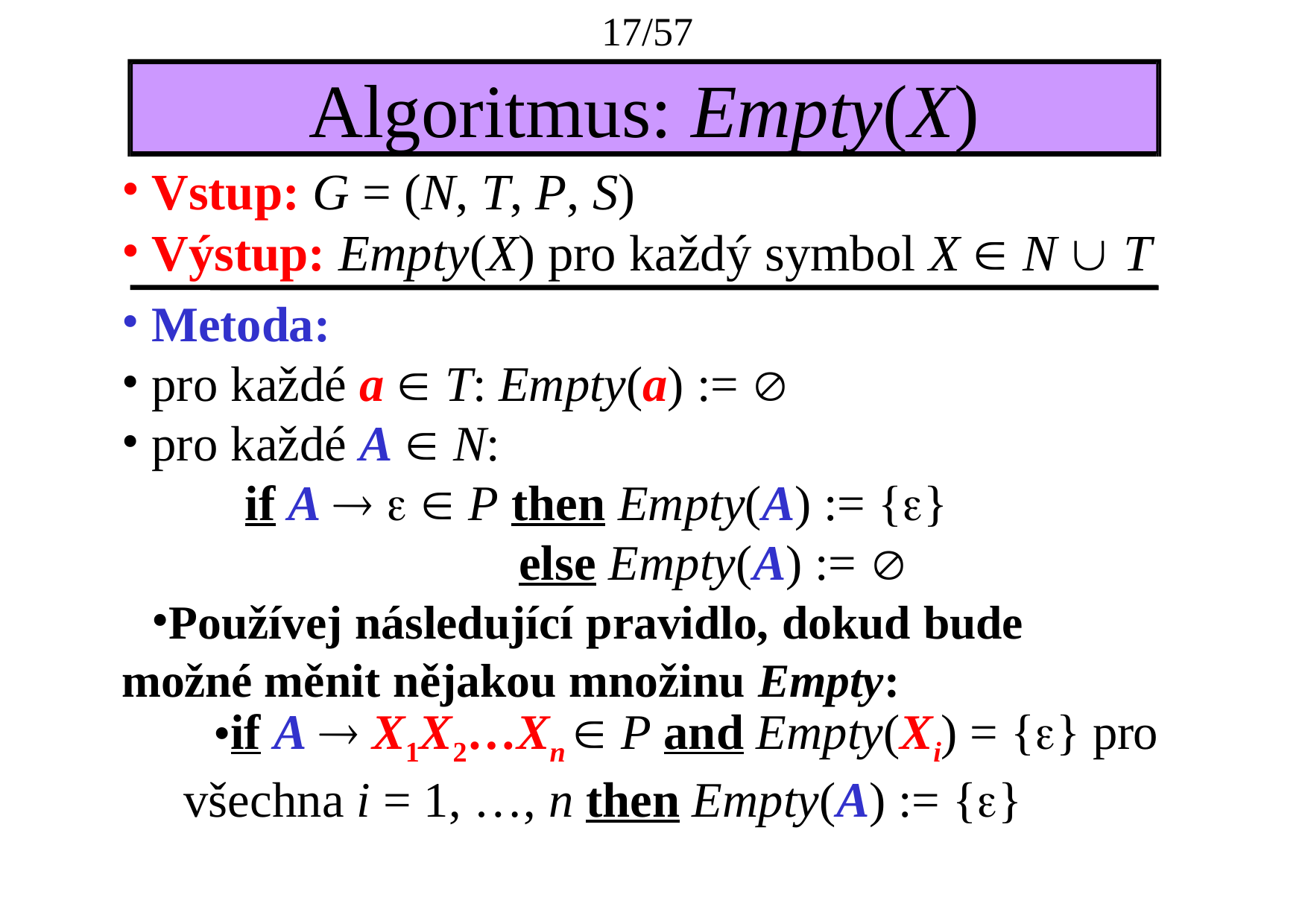

17/57

# Algoritmus: Empty(X)
Vstup: G = (N, T, P, S)
Výstup: Empty(X) pro každý symbol X ∈ N ∪ T
Metoda:
pro každé a ∈ T: Empty(a) := ∅
pro každé A ∈ N:
if A → ε ∈ P then Empty(A) := {ε}
else Empty(A) := ∅
Používej následující pravidlo, dokud bude možné měnit nějakou množinu Empty:
if A → X1X2…Xn ∈ P and Empty(Xi) = {ε} pro všechna i = 1, …, n then Empty(A) := {ε}